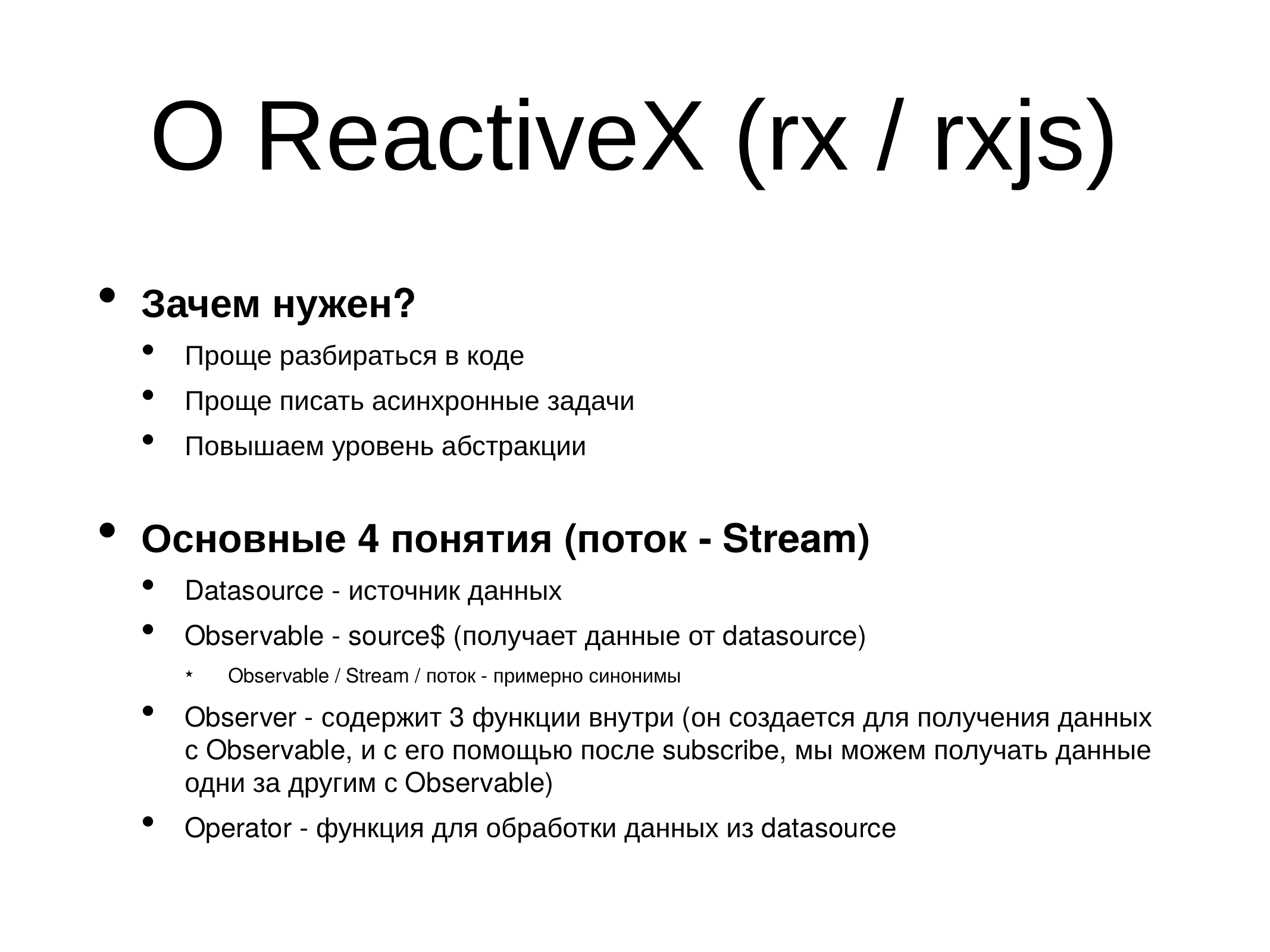

# О ReactiveX (rx / rxjs)
Зачем нужен?
Проще разбираться в коде
Проще писать асинхронные задачи
Повышаем уровень абстракции
Основные 4 понятия (поток - Stream)
Datasource - источник данных
Observable - source$ (получает данные от datasource)
Observable / Stream / поток - примерно синонимы
Observer - содержит 3 функции внутри (он создается для получения данных с Observable, и с его помощью после subscribe, мы можем получать данные одни за другим с Observable)
Operator - функция для обработки данных из datasource